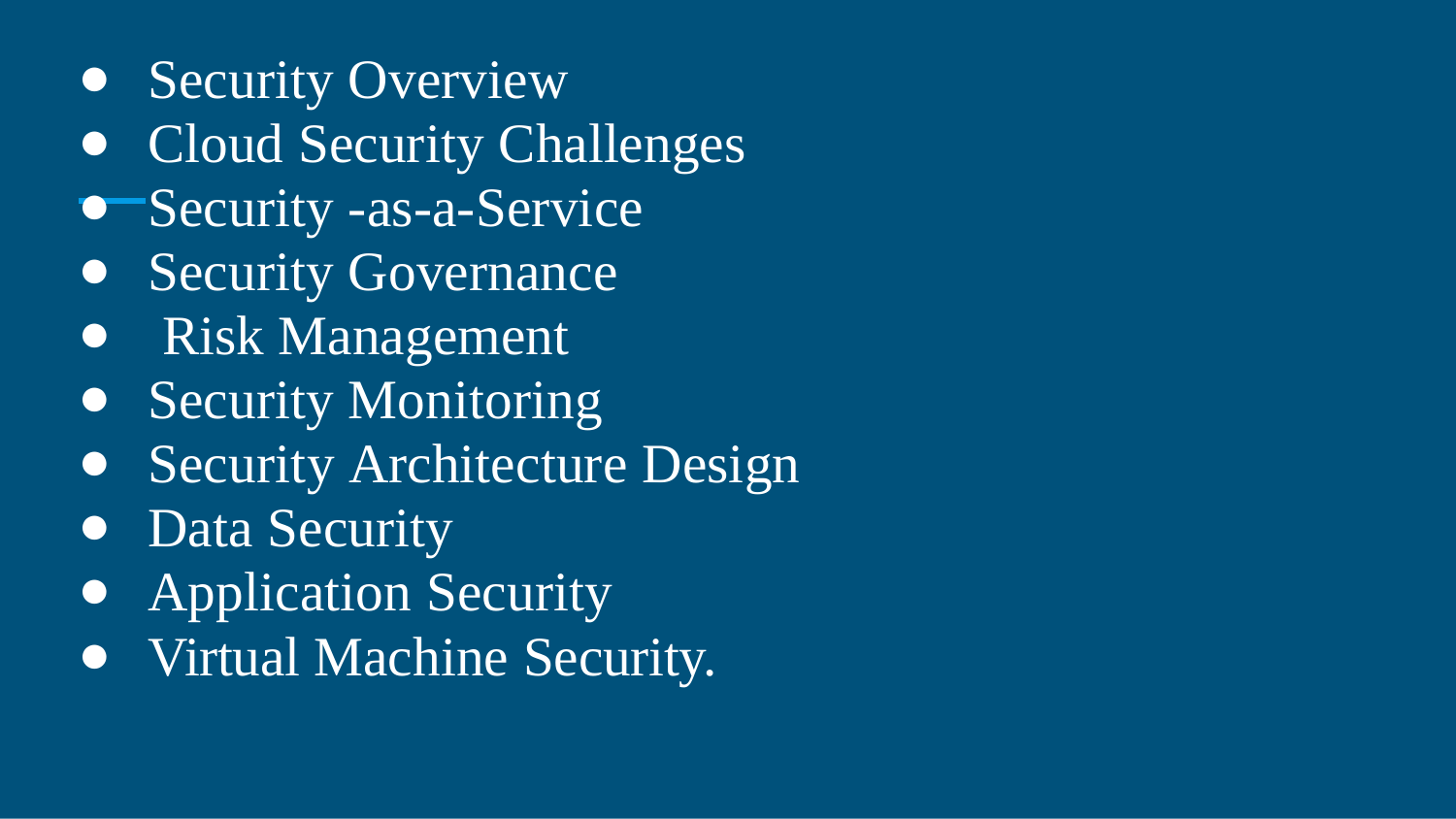

Security Overview
Cloud Security Challenges
Security -as-a-Service
Security Governance
Risk Management
Security Monitoring
Security Architecture Design
Data Security
Application Security
Virtual Machine Security.